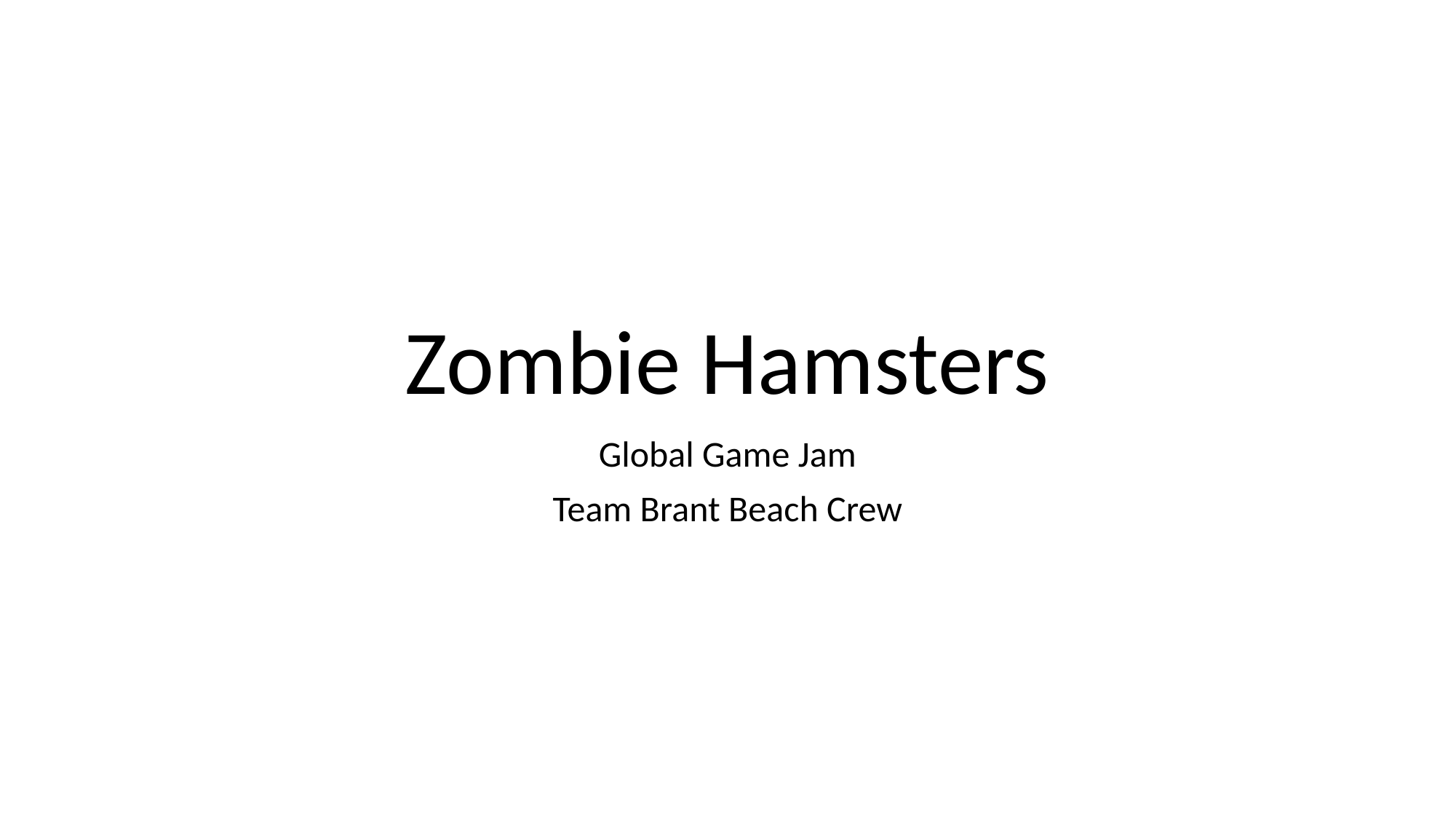

# Zombie Hamsters
Global Game Jam
Team Brant Beach Crew